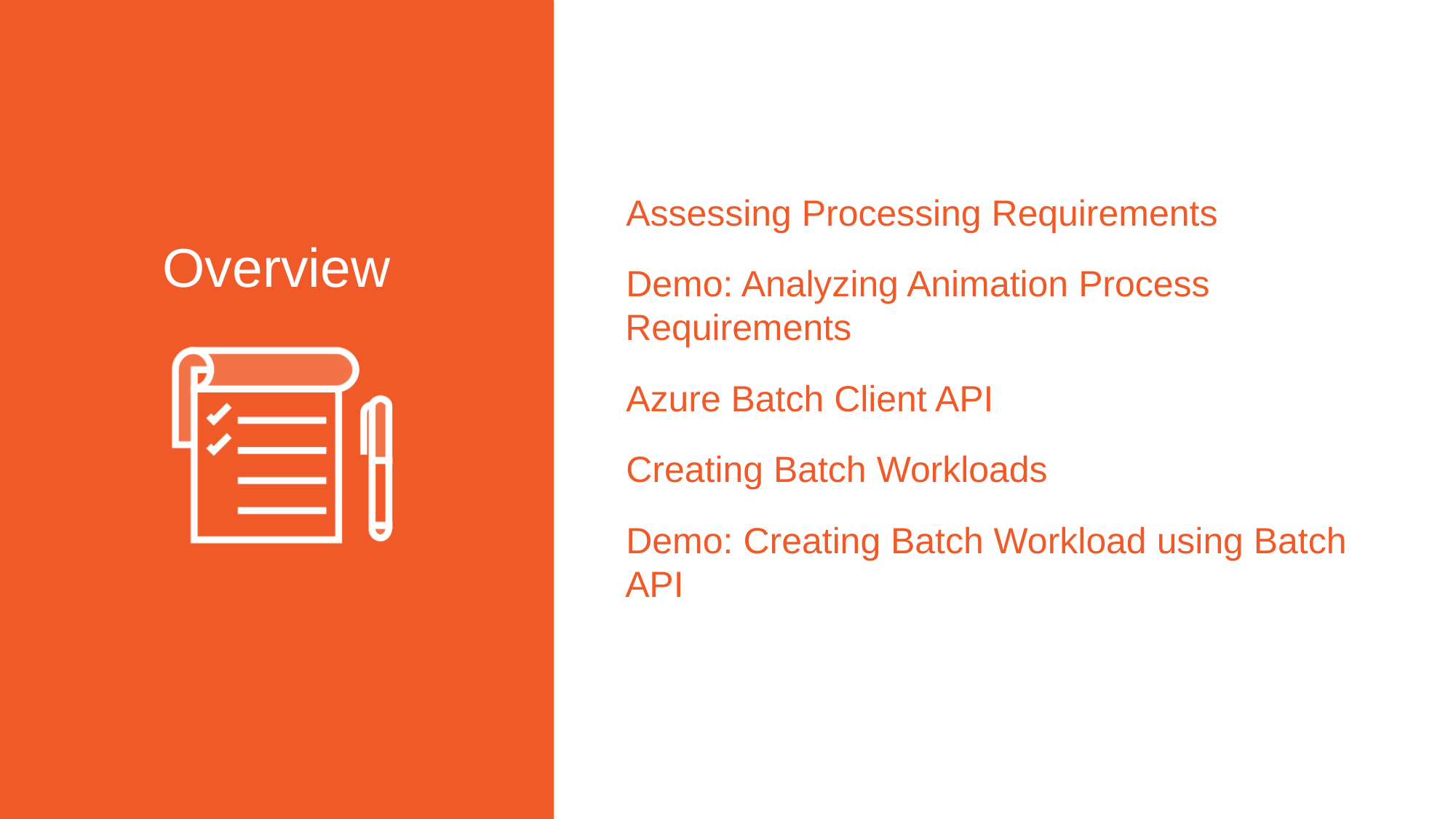

Assessing Processing Requirements
Demo: Analyzing Animation Process Requirements
Azure Batch Client API
Creating Batch Workloads
Demo: Creating Batch Workload using Batch API
Overview